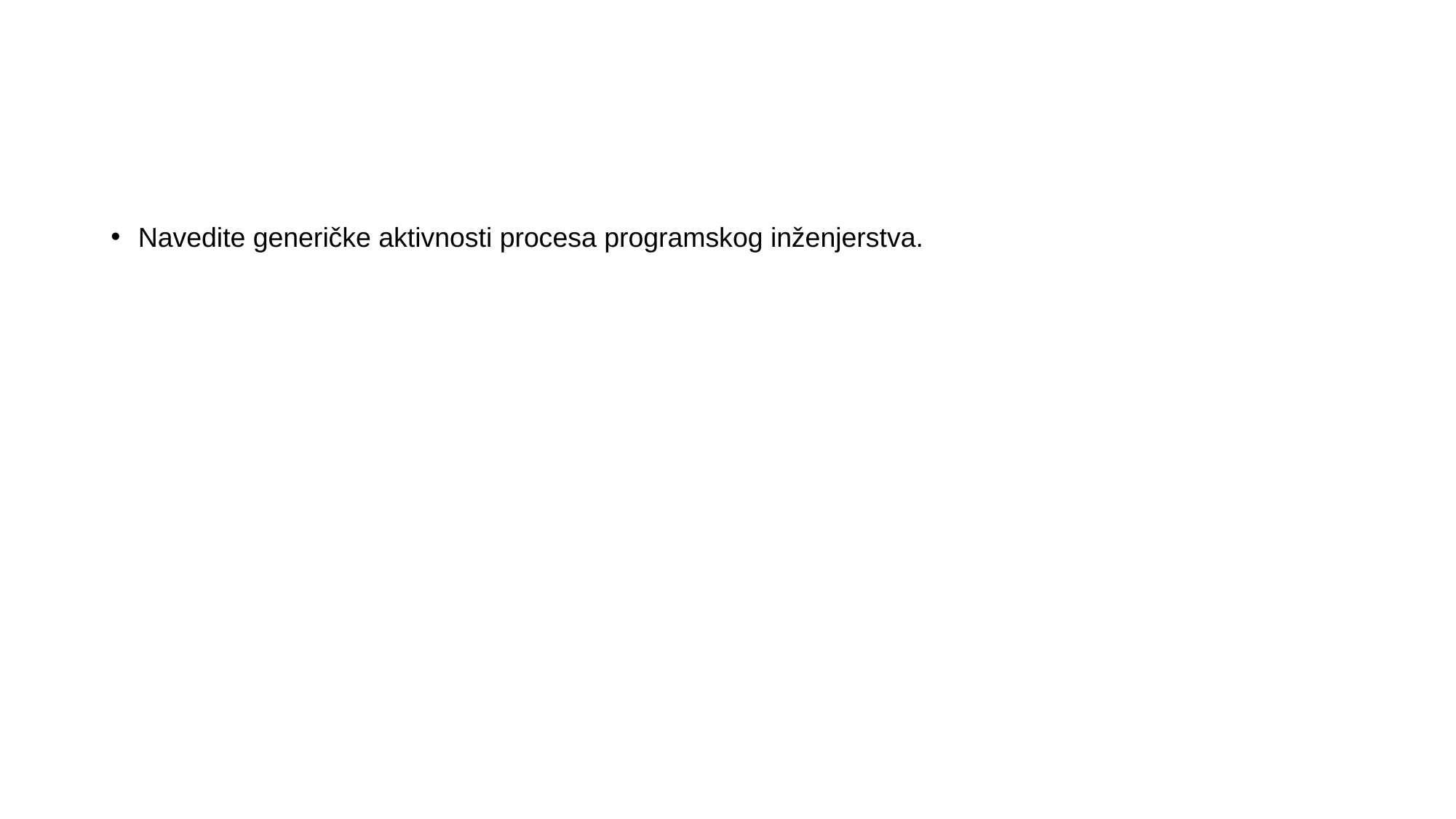

#
Navedite generičke aktivnosti procesa programskog inženjerstva.